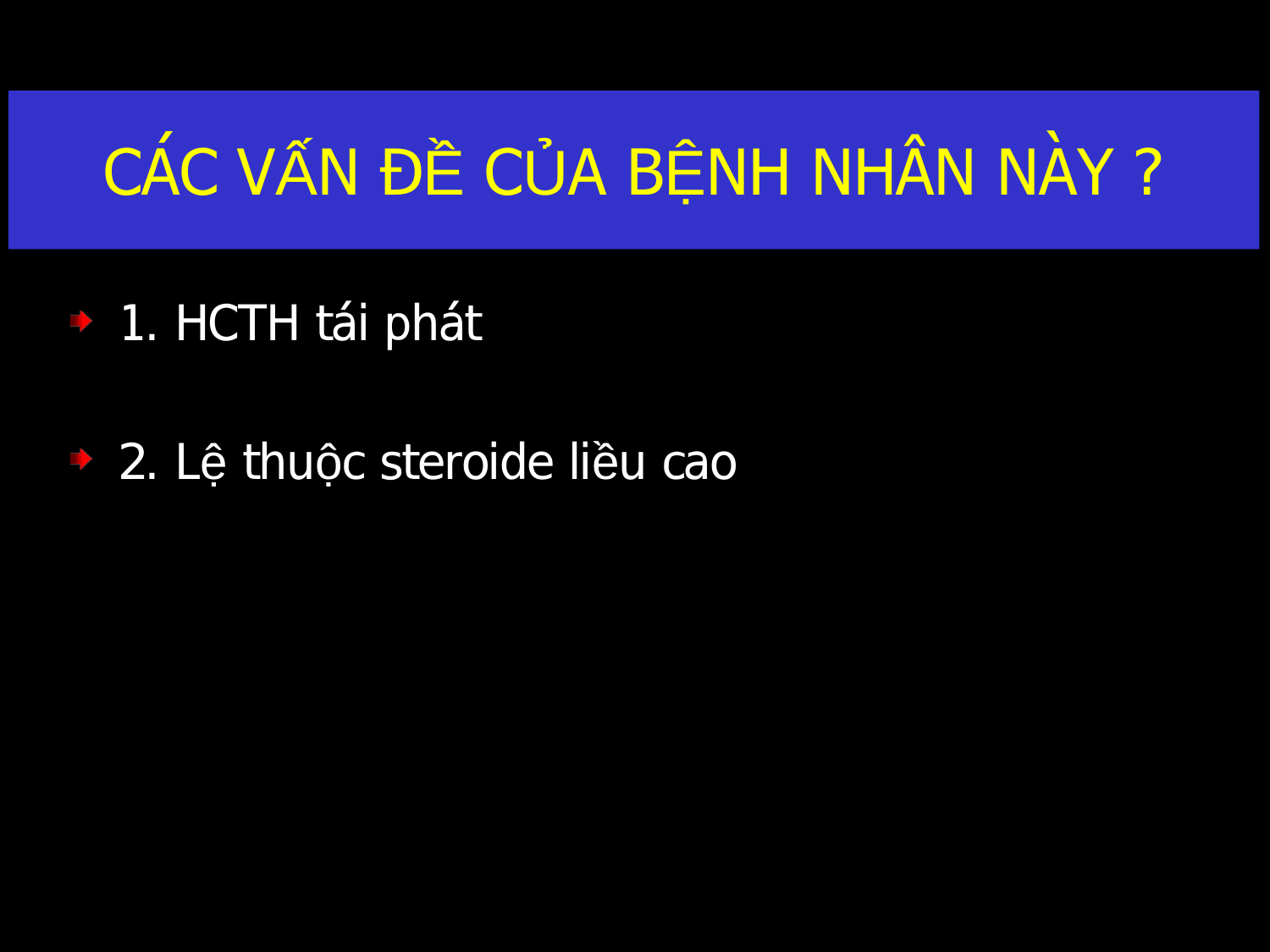

# CÁC VẤN ĐỀ CỦA BỆNH NHÂN NÀY ?
1. HCTH tái phát

2. Lệ thuộc steroide liều cao